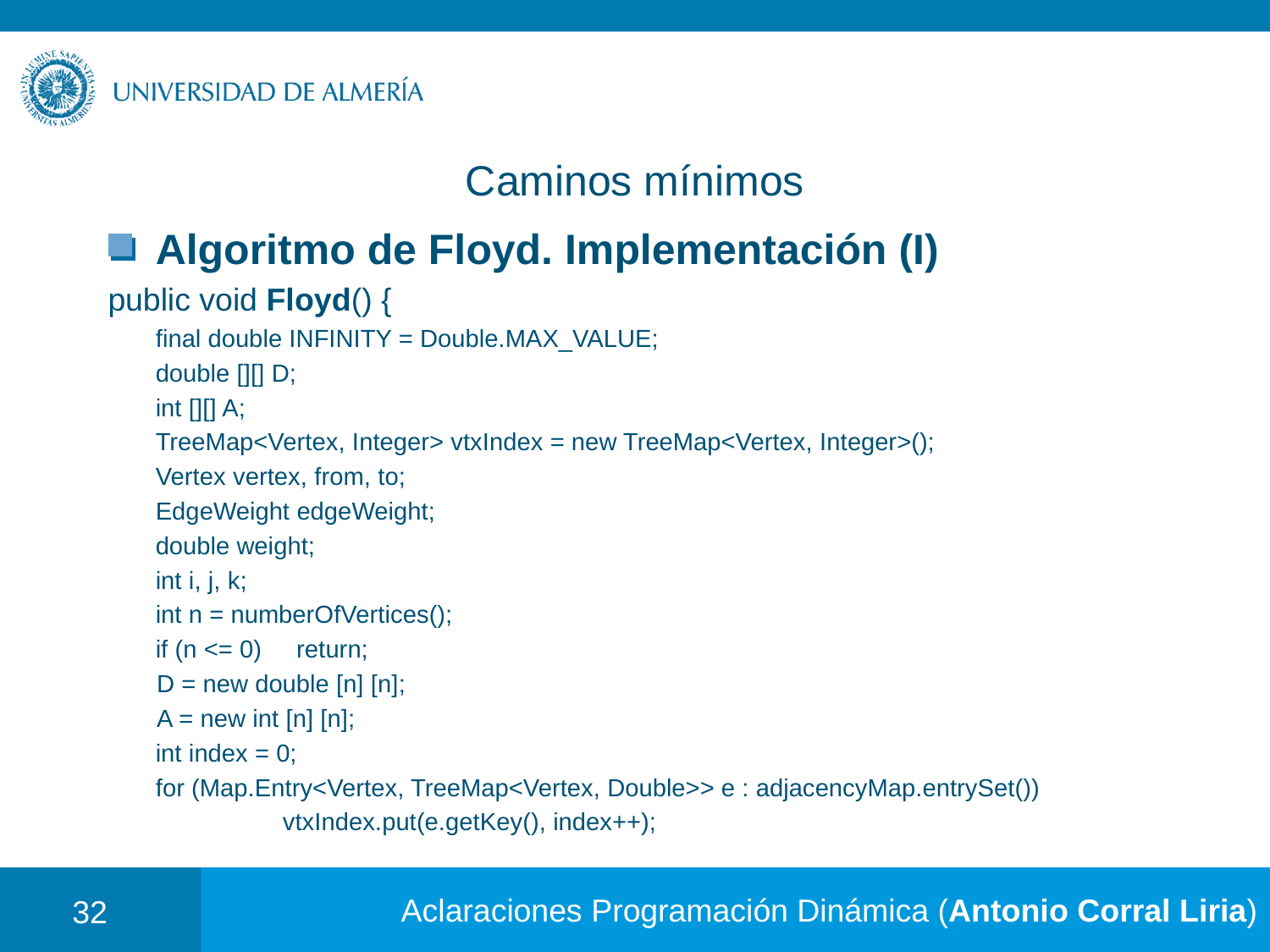

# Caminos mínimos
Algoritmo de Floyd. Implementación (I)
public void Floyd() {
	final double INFINITY = Double.MAX_VALUE;
	double [][] D;
 	int [][] A;
	TreeMap<Vertex, Integer> vtxIndex = new TreeMap<Vertex, Integer>();
	Vertex vertex, from, to;
	EdgeWeight edgeWeight;
	double weight;
	int i, j, k;
	int n = numberOfVertices();
	if (n <= 0)     return;
       D = new double [n] [n];
       A = new int [n] [n];
	int index = 0;
	for (Map.Entry<Vertex, TreeMap<Vertex, Double>> e : adjacencyMap.entrySet())
		vtxIndex.put(e.getKey(), index++);
32